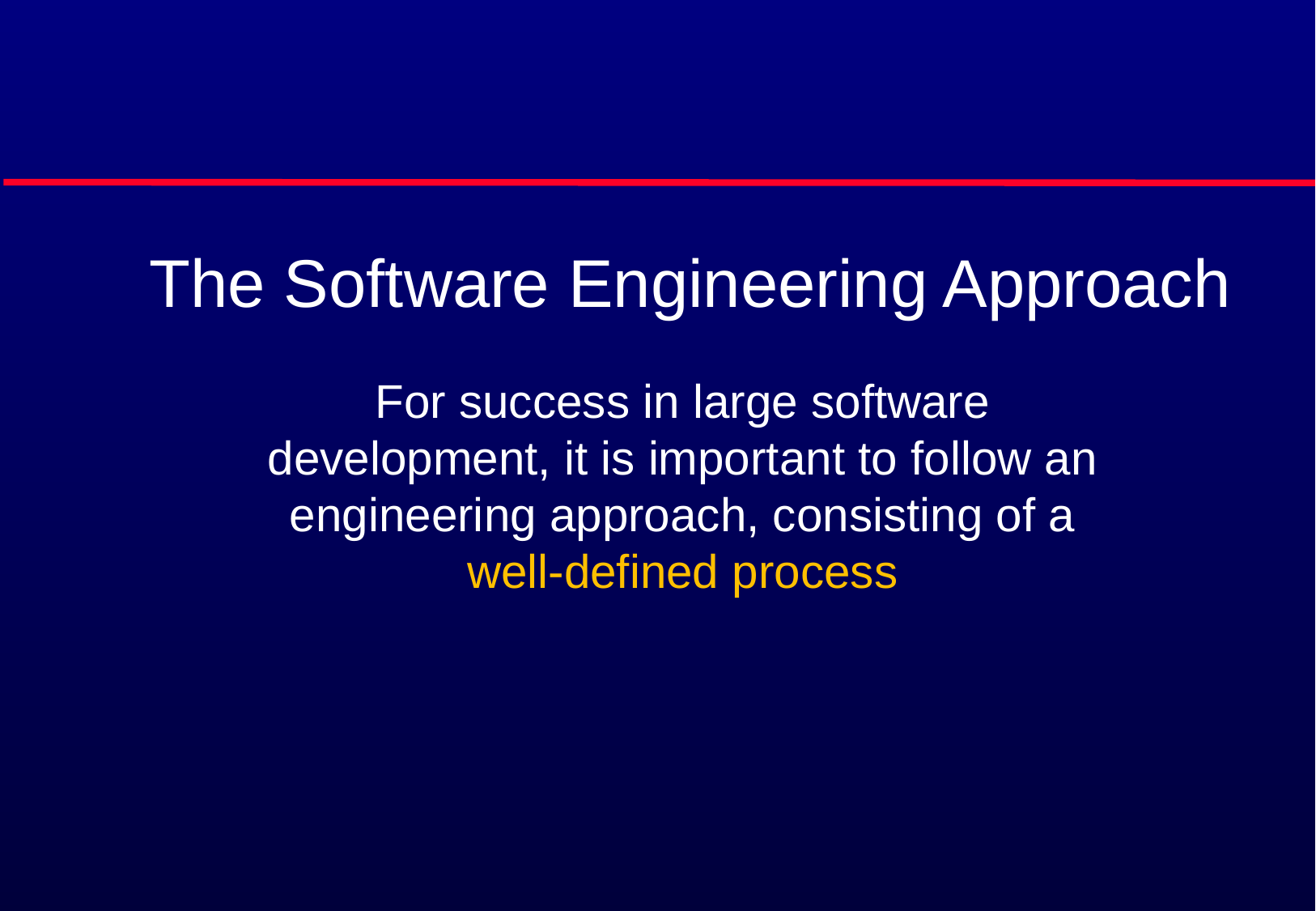

# The Software Engineering Approach
For success in large software development, it is important to follow an engineering approach, consisting of a well-defined process